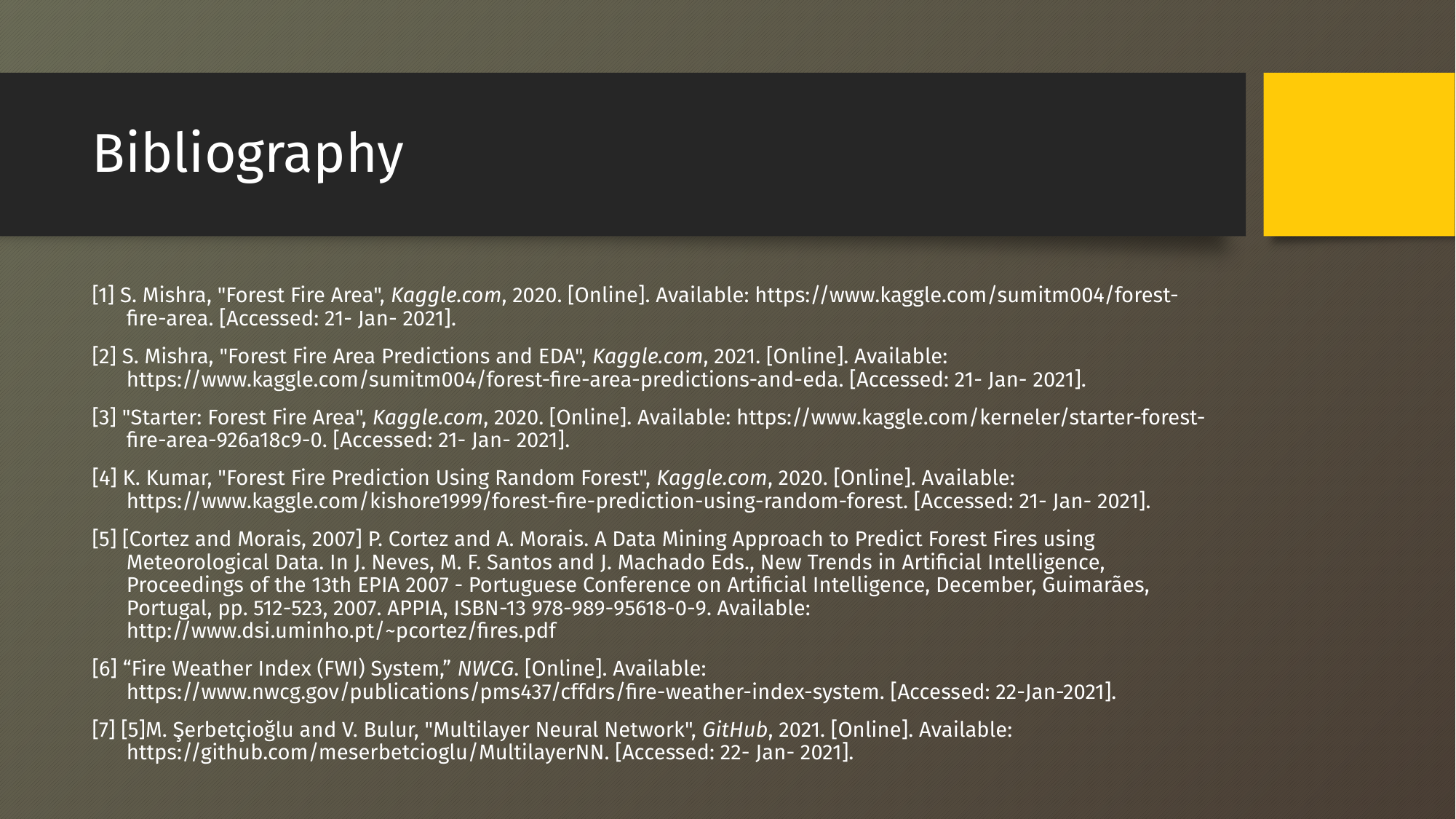

# Bibliography
[1] S. Mishra, "Forest Fire Area", Kaggle.com, 2020. [Online]. Available: https://www.kaggle.com/sumitm004/forest-fire-area. [Accessed: 21- Jan- 2021].
[2] S. Mishra, "Forest Fire Area Predictions and EDA", Kaggle.com, 2021. [Online]. Available: https://www.kaggle.com/sumitm004/forest-fire-area-predictions-and-eda. [Accessed: 21- Jan- 2021].
[3] "Starter: Forest Fire Area", Kaggle.com, 2020. [Online]. Available: https://www.kaggle.com/kerneler/starter-forest-fire-area-926a18c9-0. [Accessed: 21- Jan- 2021].
[4] K. Kumar, "Forest Fire Prediction Using Random Forest", Kaggle.com, 2020. [Online]. Available: https://www.kaggle.com/kishore1999/forest-fire-prediction-using-random-forest. [Accessed: 21- Jan- 2021].
[5] [Cortez and Morais, 2007] P. Cortez and A. Morais. A Data Mining Approach to Predict Forest Fires using Meteorological Data. In J. Neves, M. F. Santos and J. Machado Eds., New Trends in Artificial Intelligence, Proceedings of the 13th EPIA 2007 - Portuguese Conference on Artificial Intelligence, December, Guimarães, Portugal, pp. 512-523, 2007. APPIA, ISBN-13 978-989-95618-0-9. Available:  http://www.dsi.uminho.pt/~pcortez/fires.pdf
[6] “Fire Weather Index (FWI) System,” NWCG. [Online]. Available: https://www.nwcg.gov/publications/pms437/cffdrs/fire-weather-index-system. [Accessed: 22-Jan-2021].
[7] [5]M. Şerbetçioğlu and V. Bulur, "Multilayer Neural Network", GitHub, 2021. [Online]. Available: https://github.com/meserbetcioglu/MultilayerNN. [Accessed: 22- Jan- 2021].